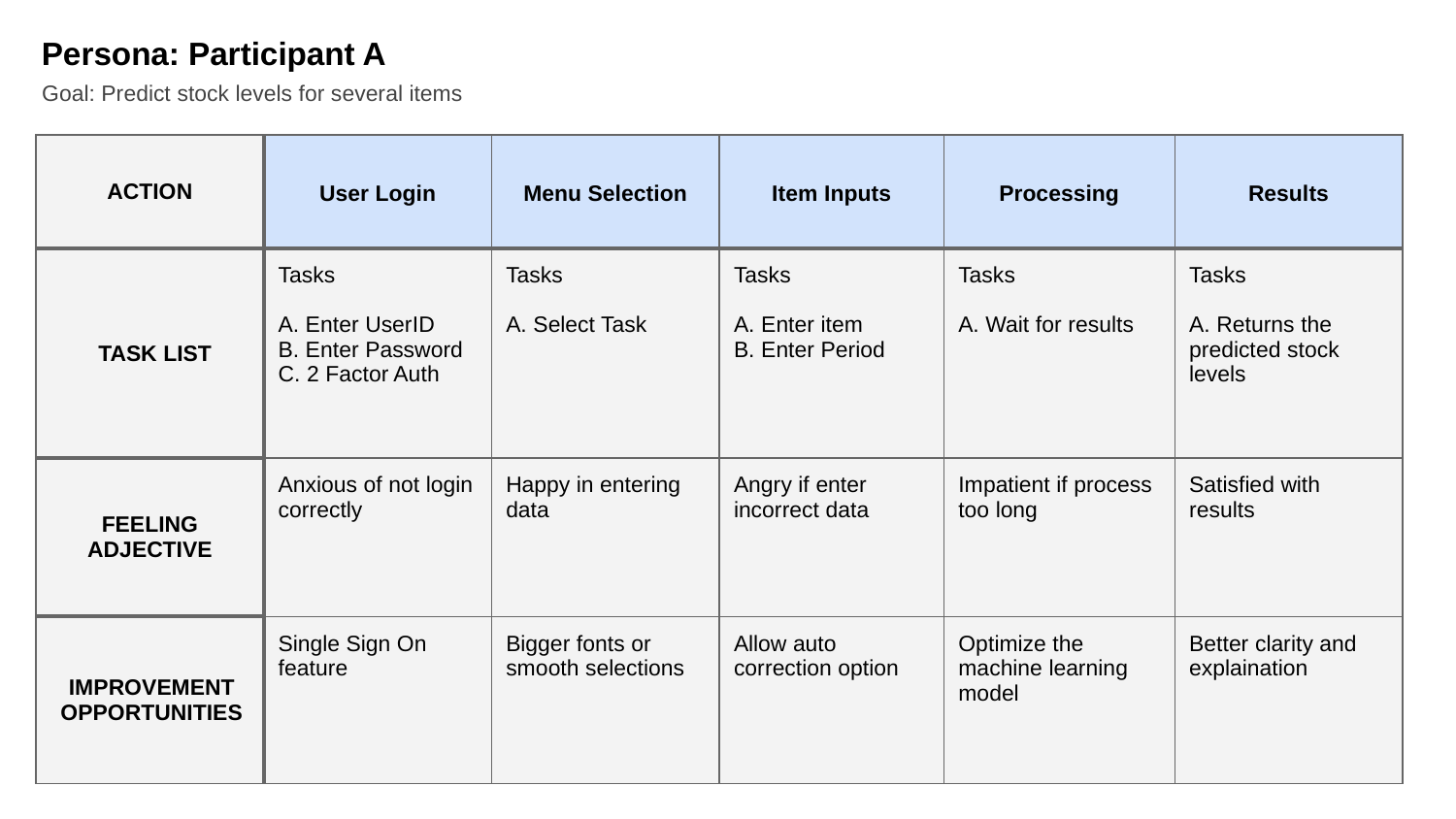

Persona: Participant A
Goal: Predict stock levels for several items
| ACTION | User Login | Menu Selection | Item Inputs | Processing | Results |
| --- | --- | --- | --- | --- | --- |
| TASK LIST | Tasks A. Enter UserID B. Enter Password C. 2 Factor Auth | Tasks A. Select Task | Tasks A. Enter item B. Enter Period | Tasks A. Wait for results | Tasks A. Returns the predicted stock levels |
| FEELING ADJECTIVE | Anxious of not login correctly | Happy in entering data | Angry if enter incorrect data | Impatient if process too long | Satisfied with results |
| IMPROVEMENT OPPORTUNITIES | Single Sign On feature | Bigger fonts or smooth selections | Allow auto correction option | Optimize the machine learning model | Better clarity and explaination |